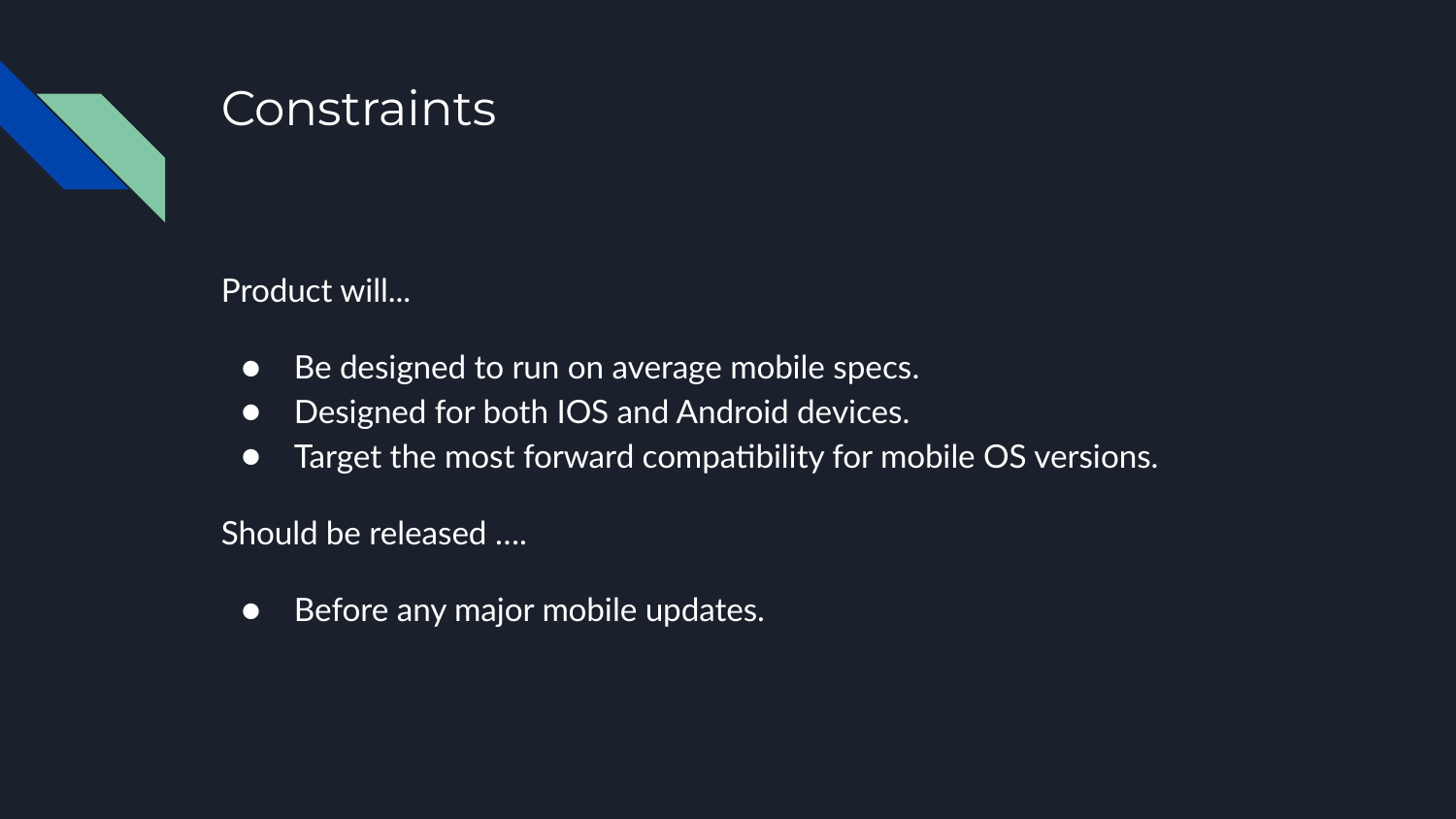

# Constraints
Product will...
Be designed to run on average mobile specs.
Designed for both IOS and Android devices.
Target the most forward compatibility for mobile OS versions.
Should be released ….
Before any major mobile updates.